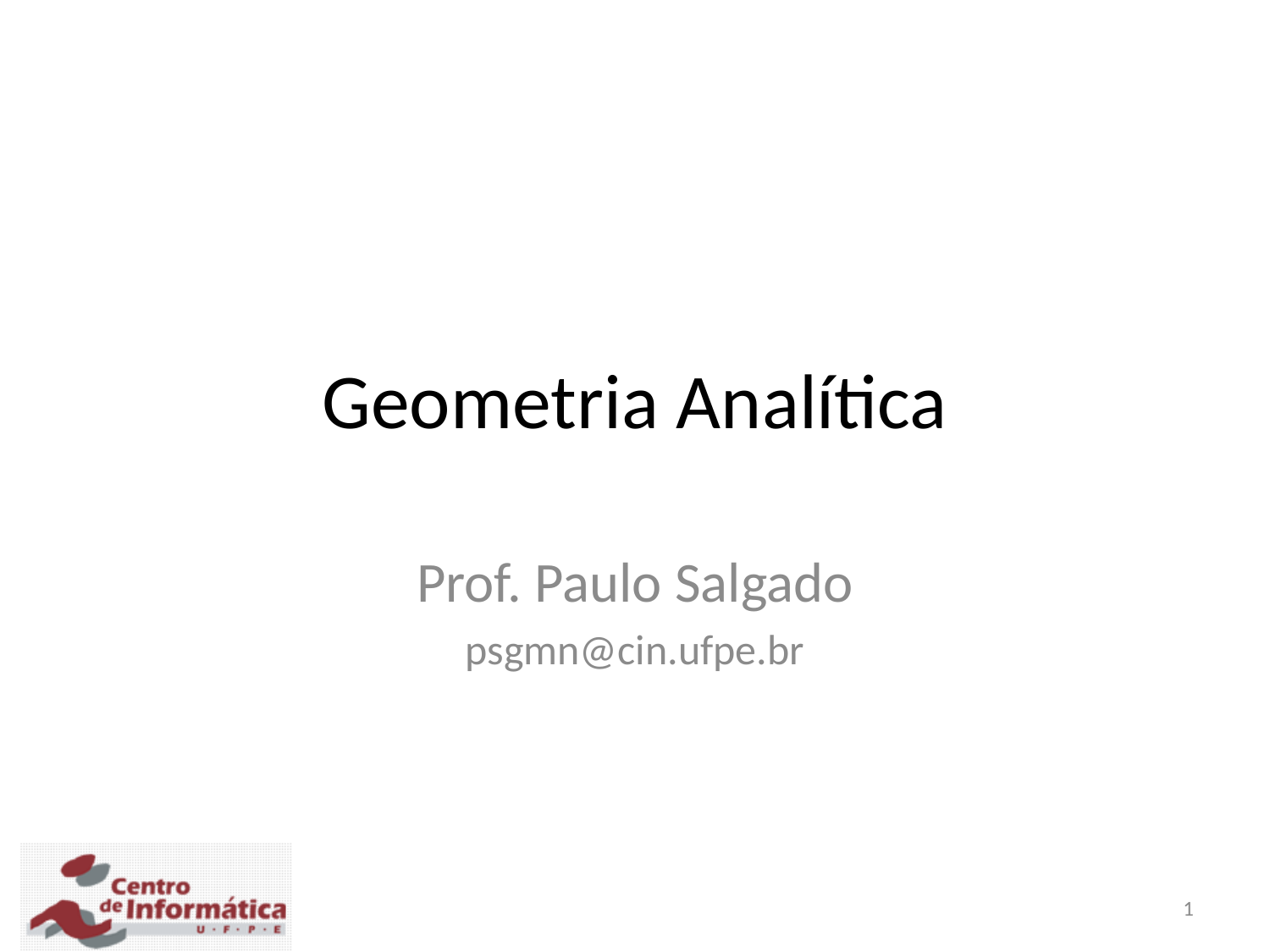

# Geometria Analítica
Prof. Paulo Salgado
psgmn@cin.ufpe.br
1